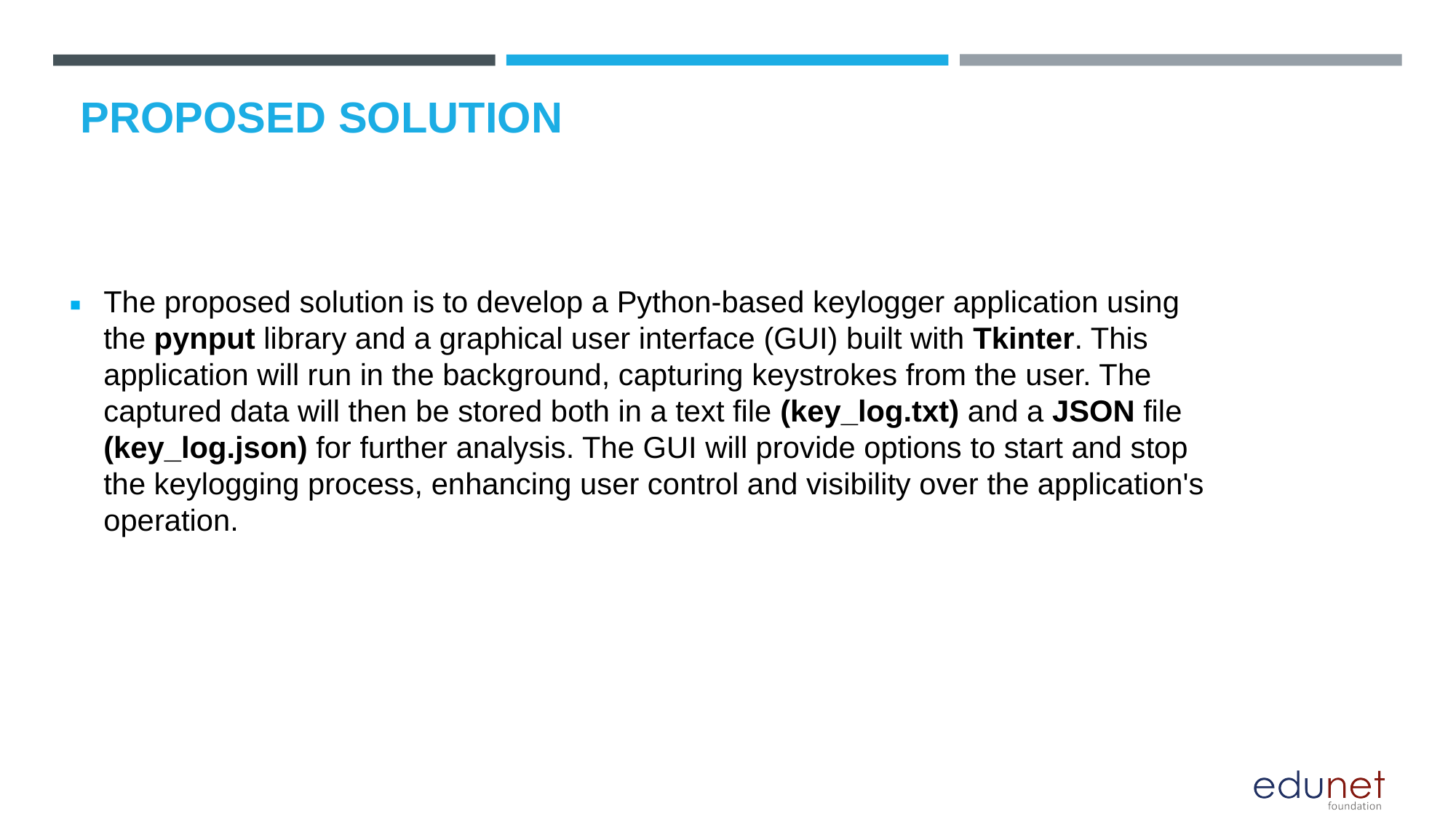

# PROPOSED SOLUTION
The proposed solution is to develop a Python-based keylogger application using the pynput library and a graphical user interface (GUI) built with Tkinter. This application will run in the background, capturing keystrokes from the user. The captured data will then be stored both in a text file (key_log.txt) and a JSON file (key_log.json) for further analysis. The GUI will provide options to start and stop the keylogging process, enhancing user control and visibility over the application's operation.